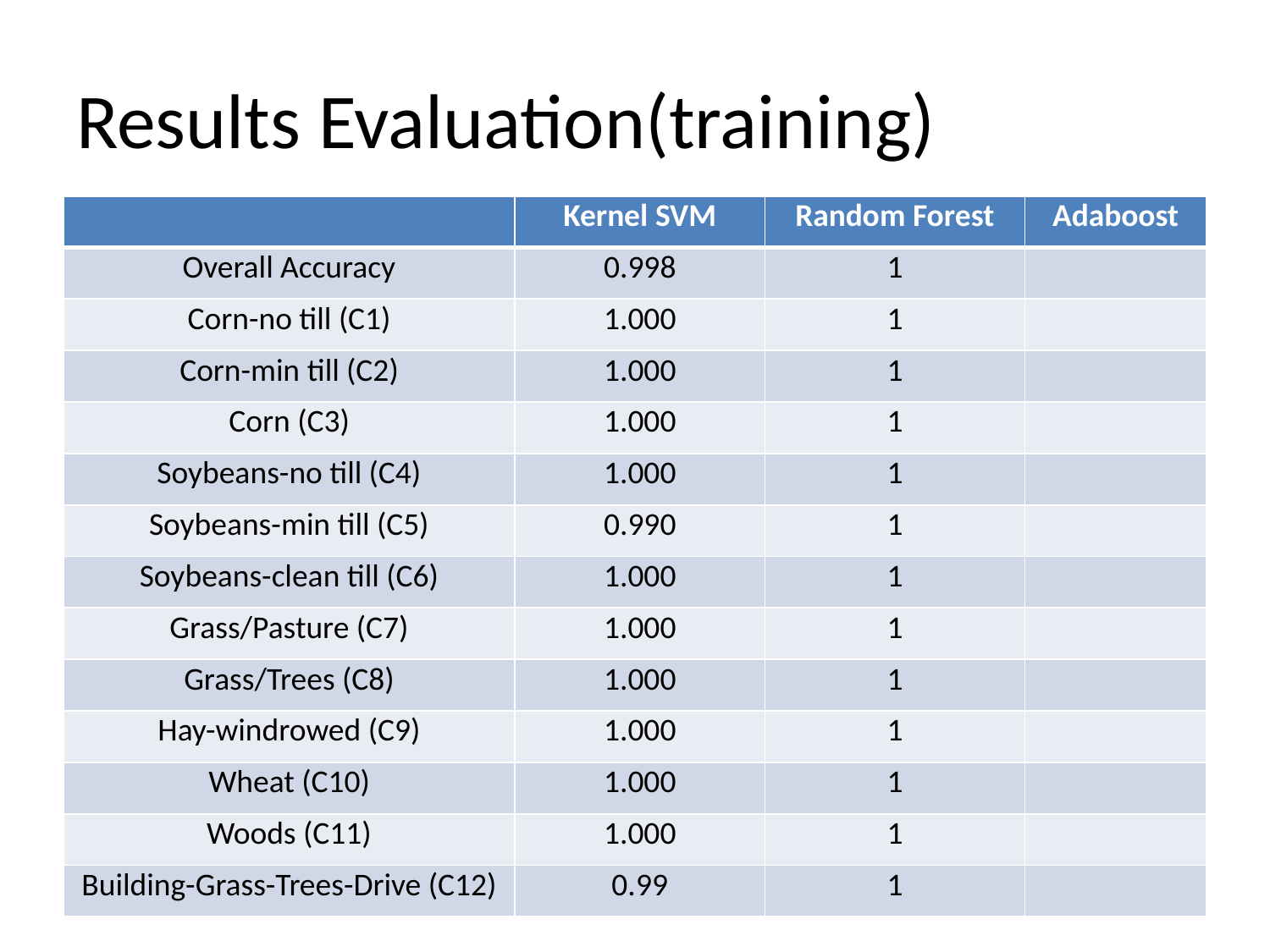

# Results Evaluation(training)
|  | Kernel SVM | Random Forest | Adaboost |
| --- | --- | --- | --- |
| Overall Accuracy | 0.998 | 1 |  |
| Corn-no till (C1) | 1.000 | 1 |  |
| Corn-min till (C2) | 1.000 | 1 |  |
| Corn (C3) | 1.000 | 1 |  |
| Soybeans-no till (C4) | 1.000 | 1 |  |
| Soybeans-min till (C5) | 0.990 | 1 |  |
| Soybeans-clean till (C6) | 1.000 | 1 |  |
| Grass/Pasture (C7) | 1.000 | 1 |  |
| Grass/Trees (C8) | 1.000 | 1 |  |
| Hay-windrowed (C9) | 1.000 | 1 |  |
| Wheat (C10) | 1.000 | 1 |  |
| Woods (C11) | 1.000 | 1 |  |
| Building-Grass-Trees-Drive (C12) | 0.99 | 1 |  |